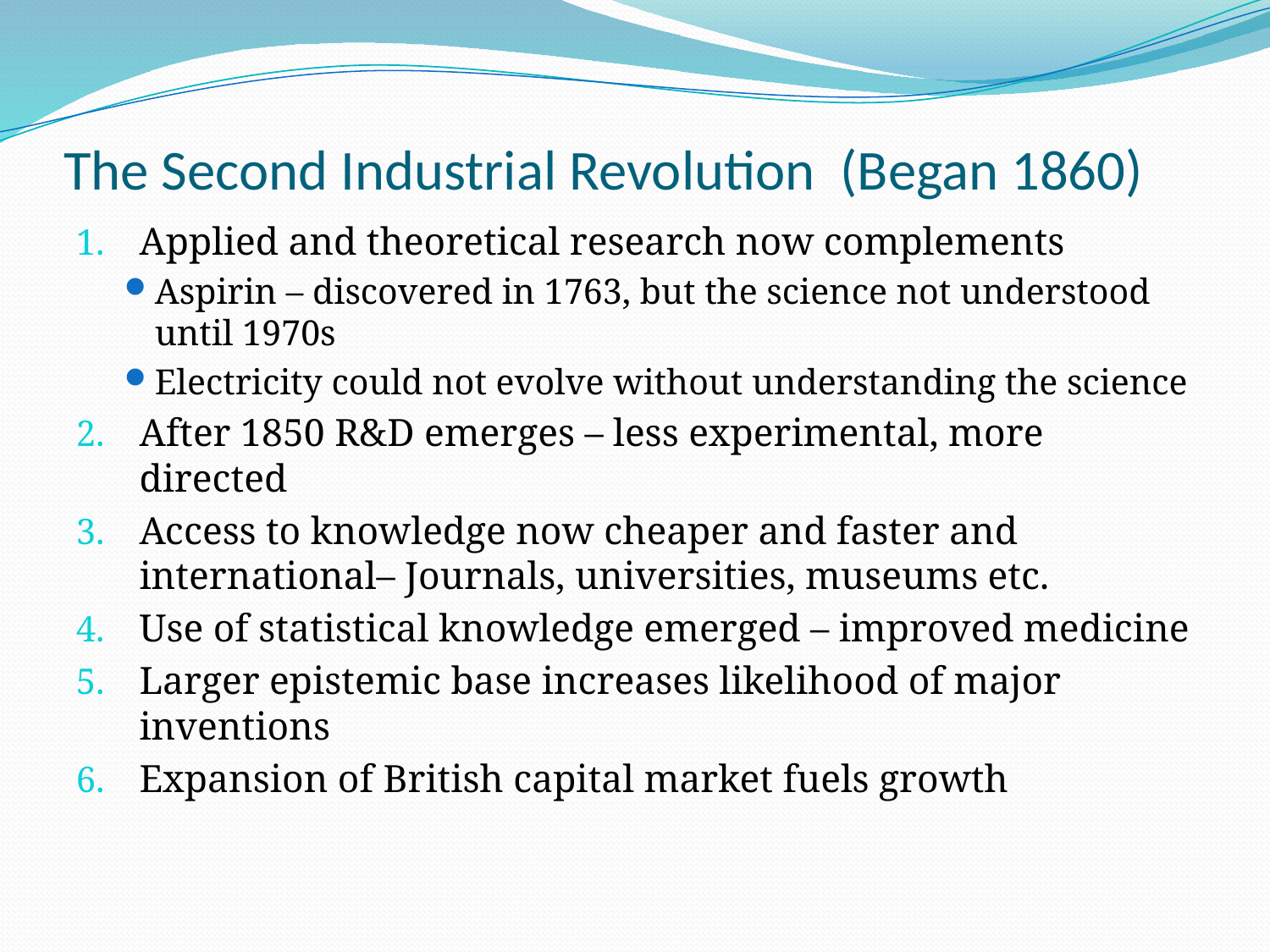

# The Second Industrial Revolution  (Began 1860)
Applied and theoretical research now complements
Aspirin – discovered in 1763, but the science not understood until 1970s
Electricity could not evolve without understanding the science
After 1850 R&D emerges – less experimental, more directed
Access to knowledge now cheaper and faster and international– Journals, universities, museums etc.
Use of statistical knowledge emerged – improved medicine
Larger epistemic base increases likelihood of major inventions
Expansion of British capital market fuels growth